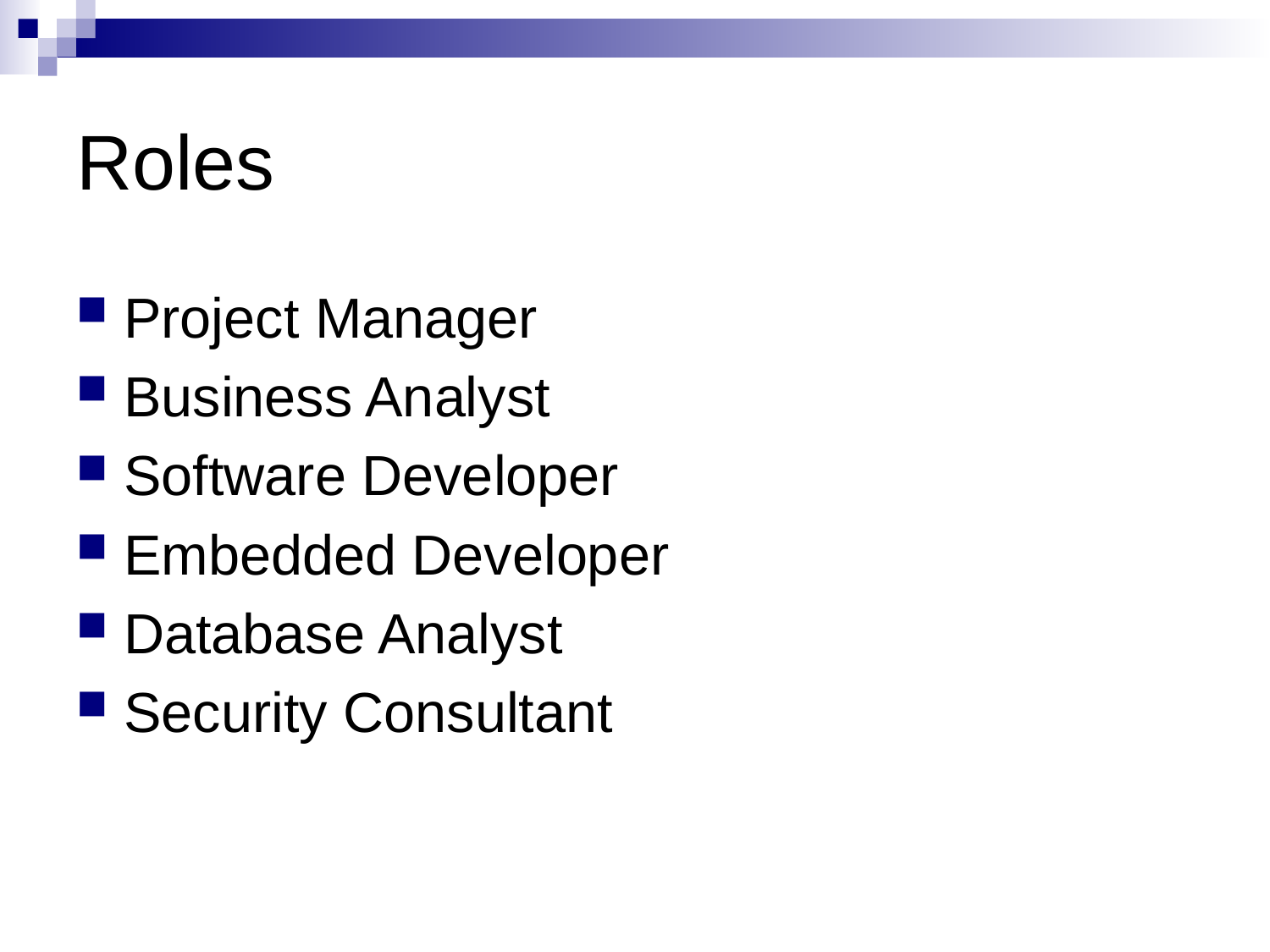

# Roles
Project Manager
Business Analyst
Software Developer
Embedded Developer
Database Analyst
Security Consultant